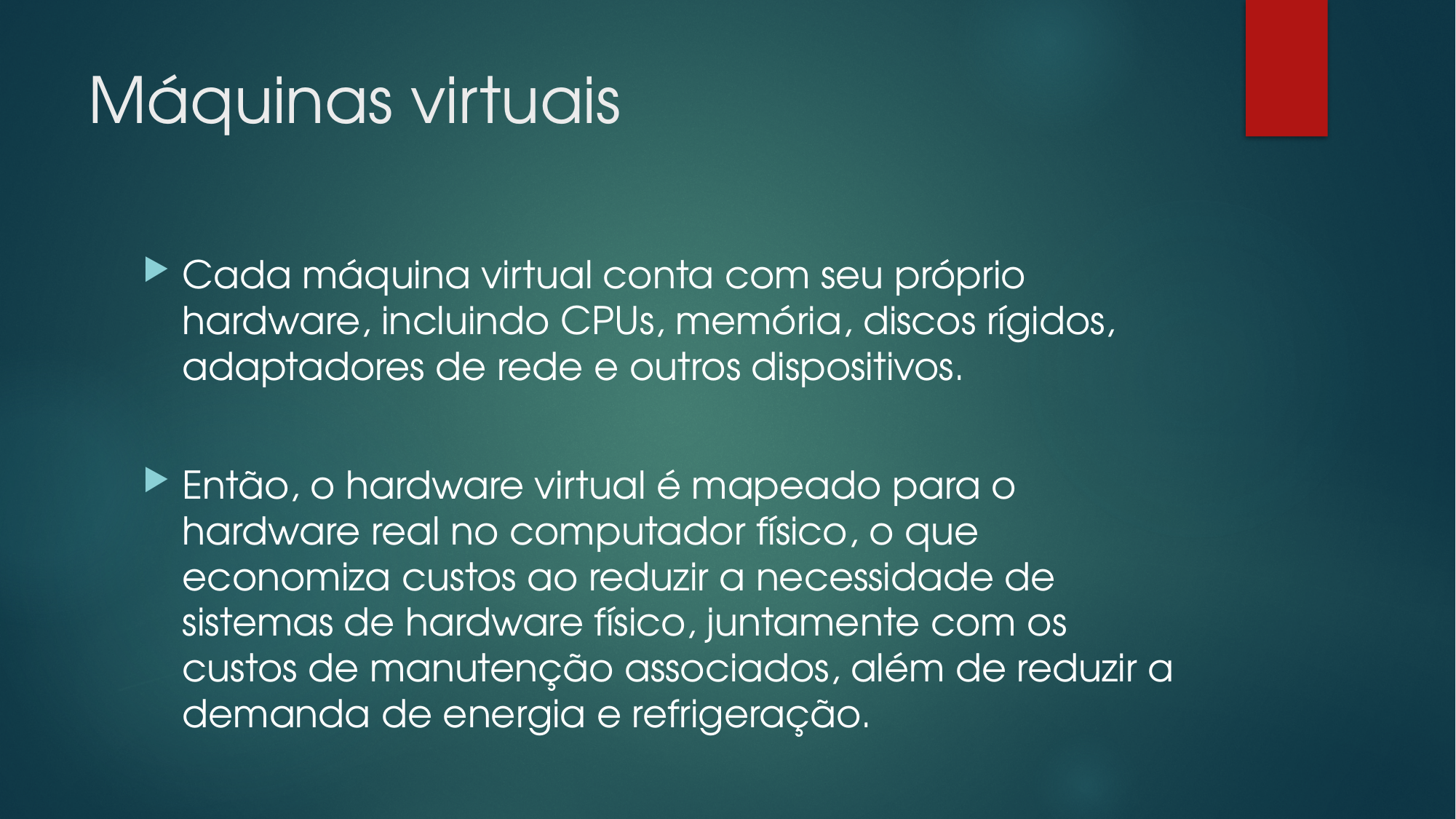

# Máquinas virtuais
Cada máquina virtual conta com seu próprio hardware, incluindo CPUs, memória, discos rígidos, adaptadores de rede e outros dispositivos.

Então, o hardware virtual é mapeado para o hardware real no computador físico, o que economiza custos ao reduzir a necessidade de sistemas de hardware físico, juntamente com os custos de manutenção associados, além de reduzir a demanda de energia e refrigeração.